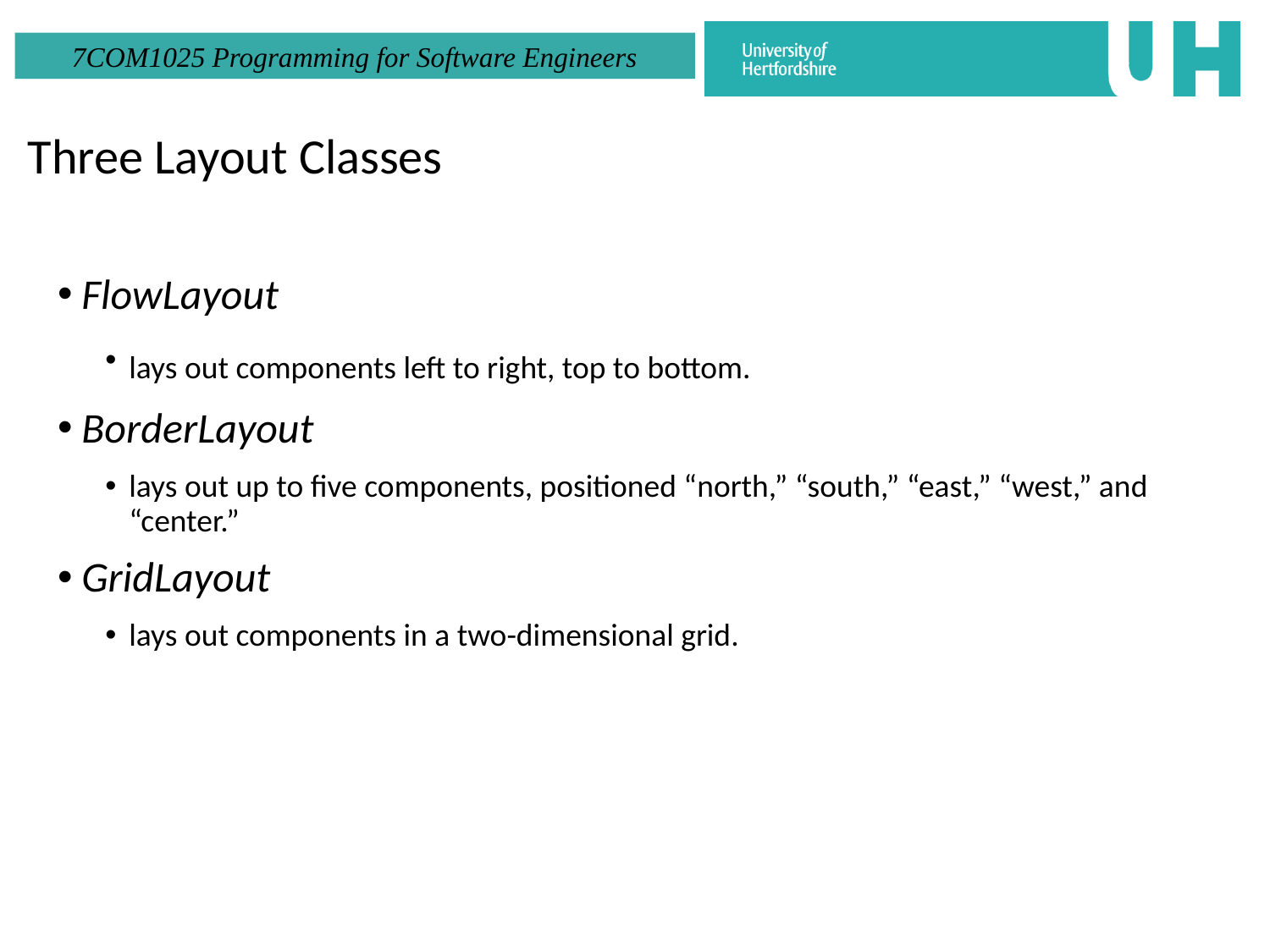

# Three Layout Classes
FlowLayout
lays out components left to right, top to bottom.
BorderLayout
lays out up to five components, positioned “north,” “south,” “east,” “west,” and “center.”
GridLayout
lays out components in a two-dimensional grid.